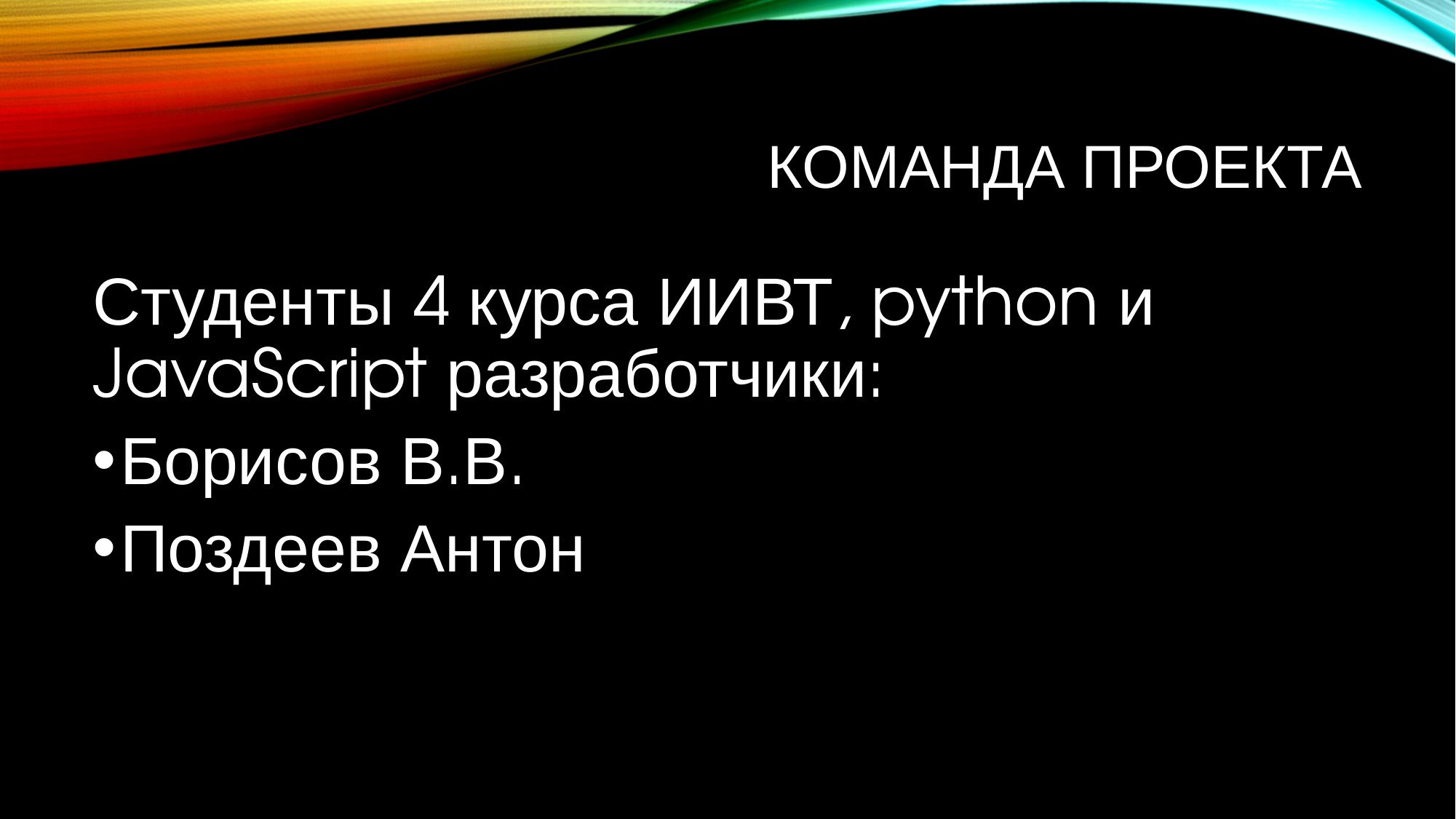

# Команда проекта
Студенты 4 курса ИИВТ, python и JavaScript разработчики:
Борисов В.В.
Поздеев Антон